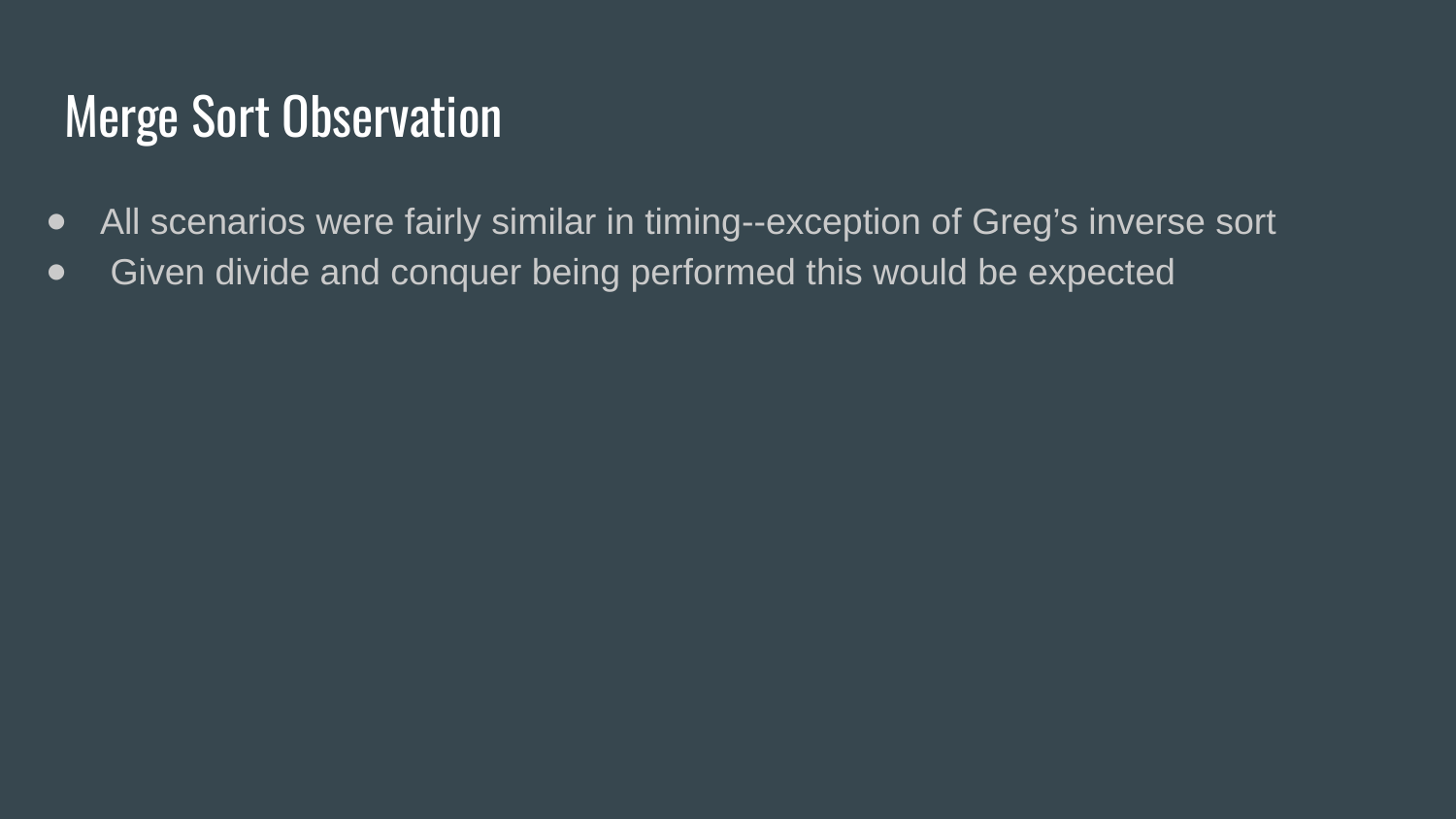

# Merge Sort Observation
All scenarios were fairly similar in timing--exception of Greg’s inverse sort
 Given divide and conquer being performed this would be expected